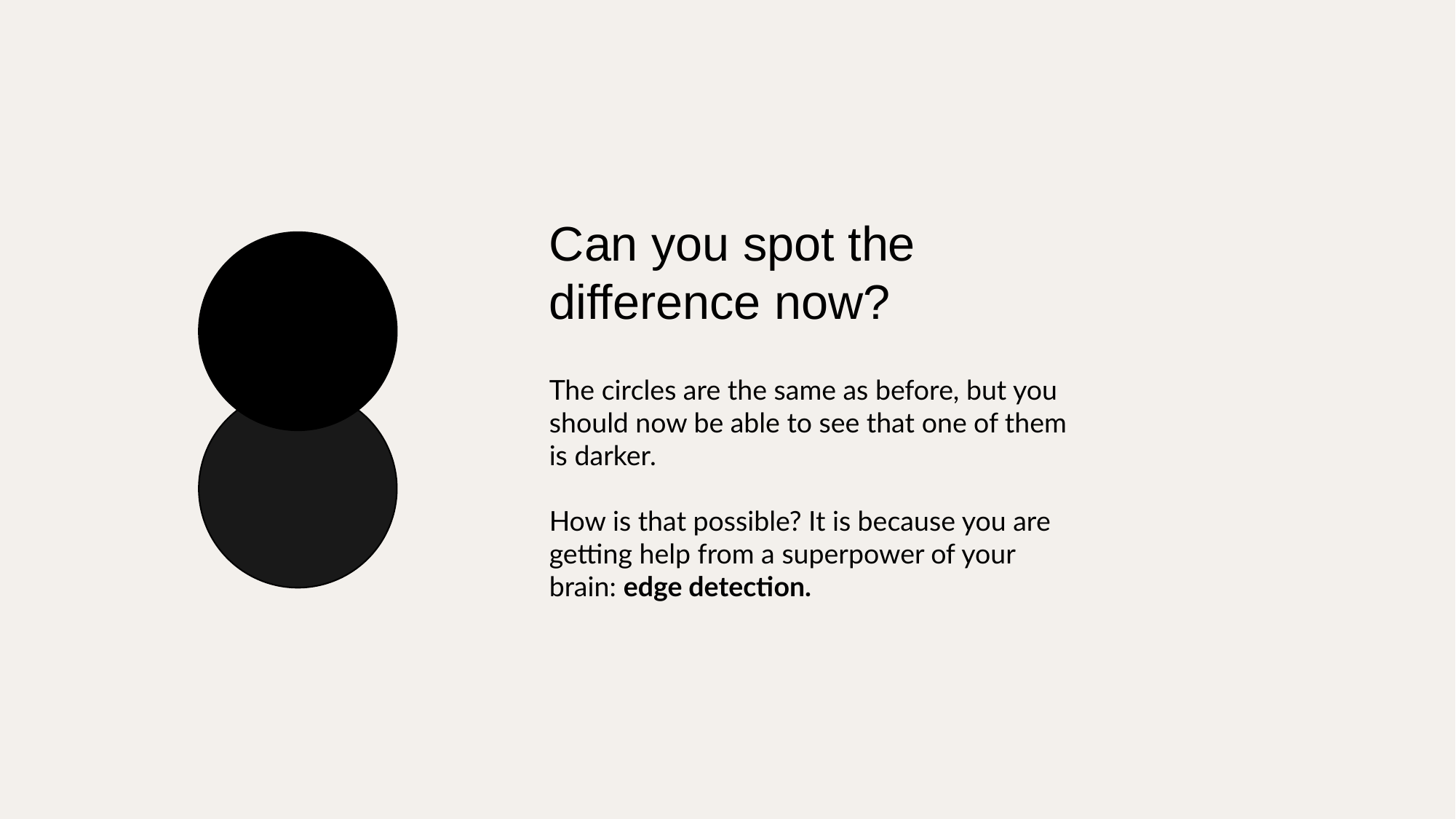

Can you spot the
difference now?

The circles are the same as before, but you should now be able to see that one of them  is darker.

How is that possible? It is because you are getting help from a superpower of your brain: edge detection.